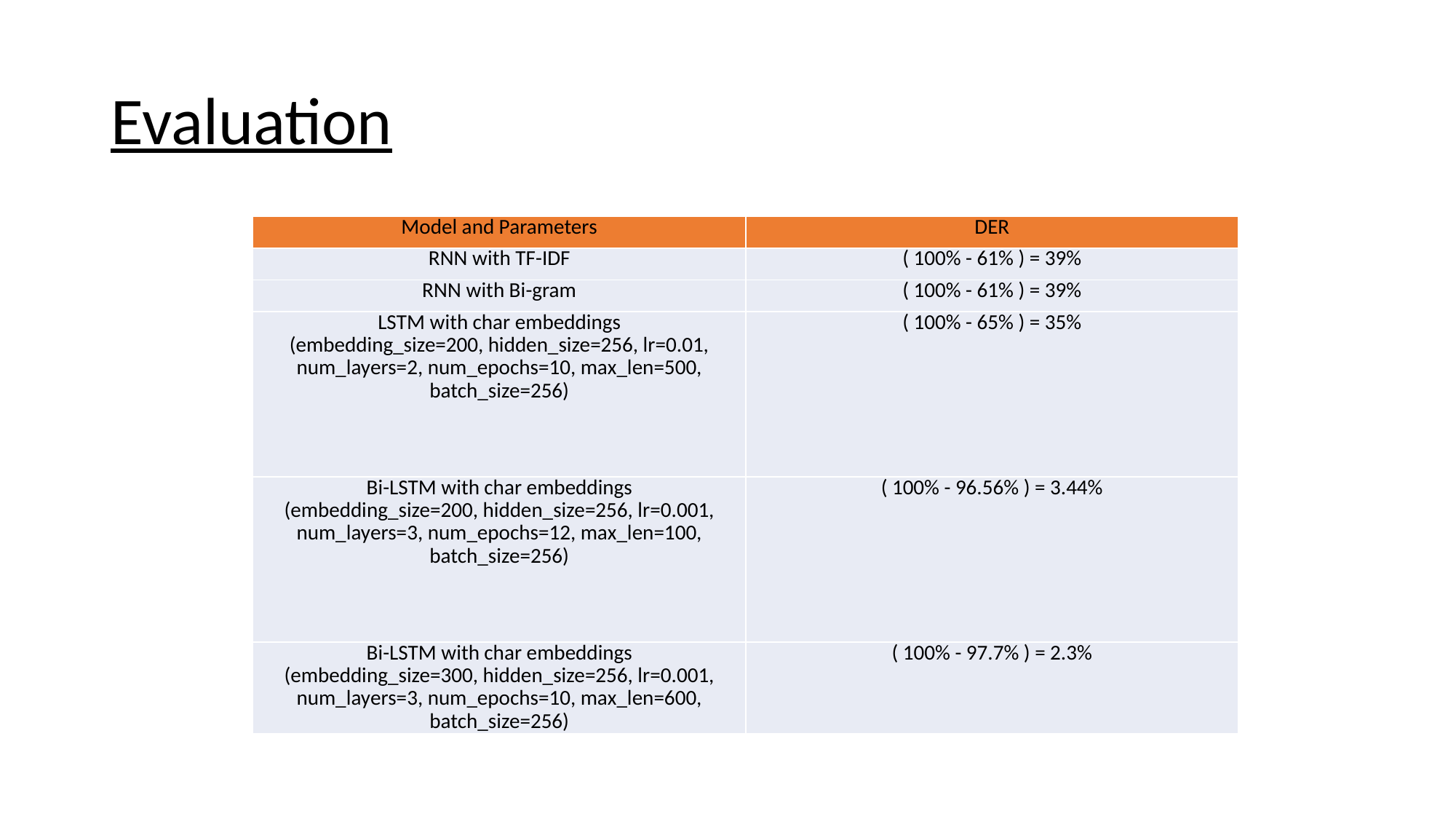

# Evaluation
| Model and Parameters | DER |
| --- | --- |
| RNN with TF-IDF | ( 100% - 61% ) = 39% |
| RNN with Bi-gram | ( 100% - 61% ) = 39% |
| LSTM with char embeddings (embedding\_size=200, hidden\_size=256, lr=0.01, num\_layers=2, num\_epochs=10, max\_len=500, batch\_size=256) | ( 100% - 65% ) = 35% |
| Bi-LSTM with char embeddings (embedding\_size=200, hidden\_size=256, lr=0.001, num\_layers=3, num\_epochs=12, max\_len=100, batch\_size=256) | ( 100% - 96.56% ) = 3.44% |
| Bi-LSTM with char embeddings (embedding\_size=300, hidden\_size=256, lr=0.001, num\_layers=3, num\_epochs=10, max\_len=600, batch\_size=256) | ( 100% - 97.7% ) = 2.3% |